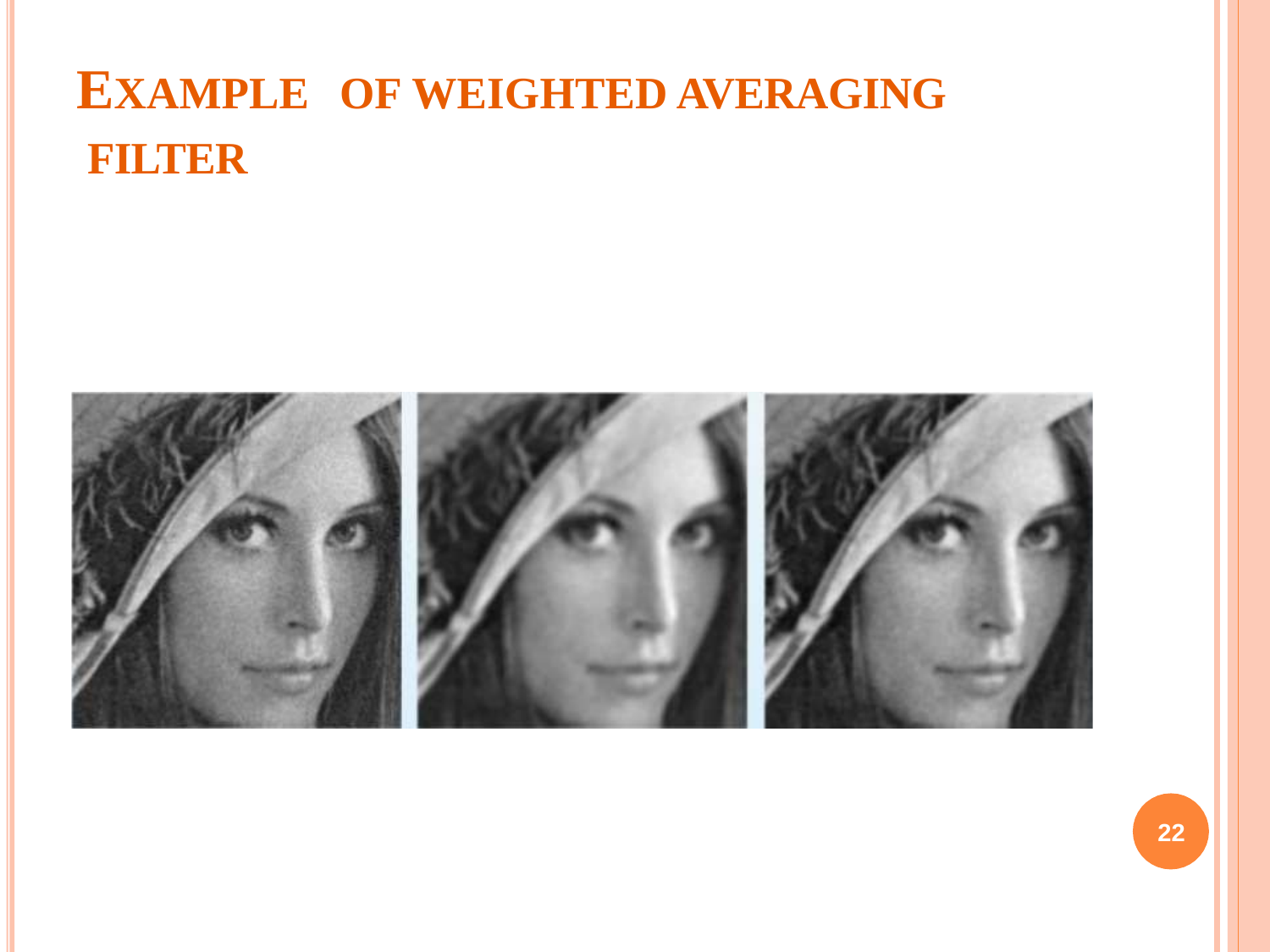

# EXAMPLE	OF WEIGHTED AVERAGING  FILTER

22